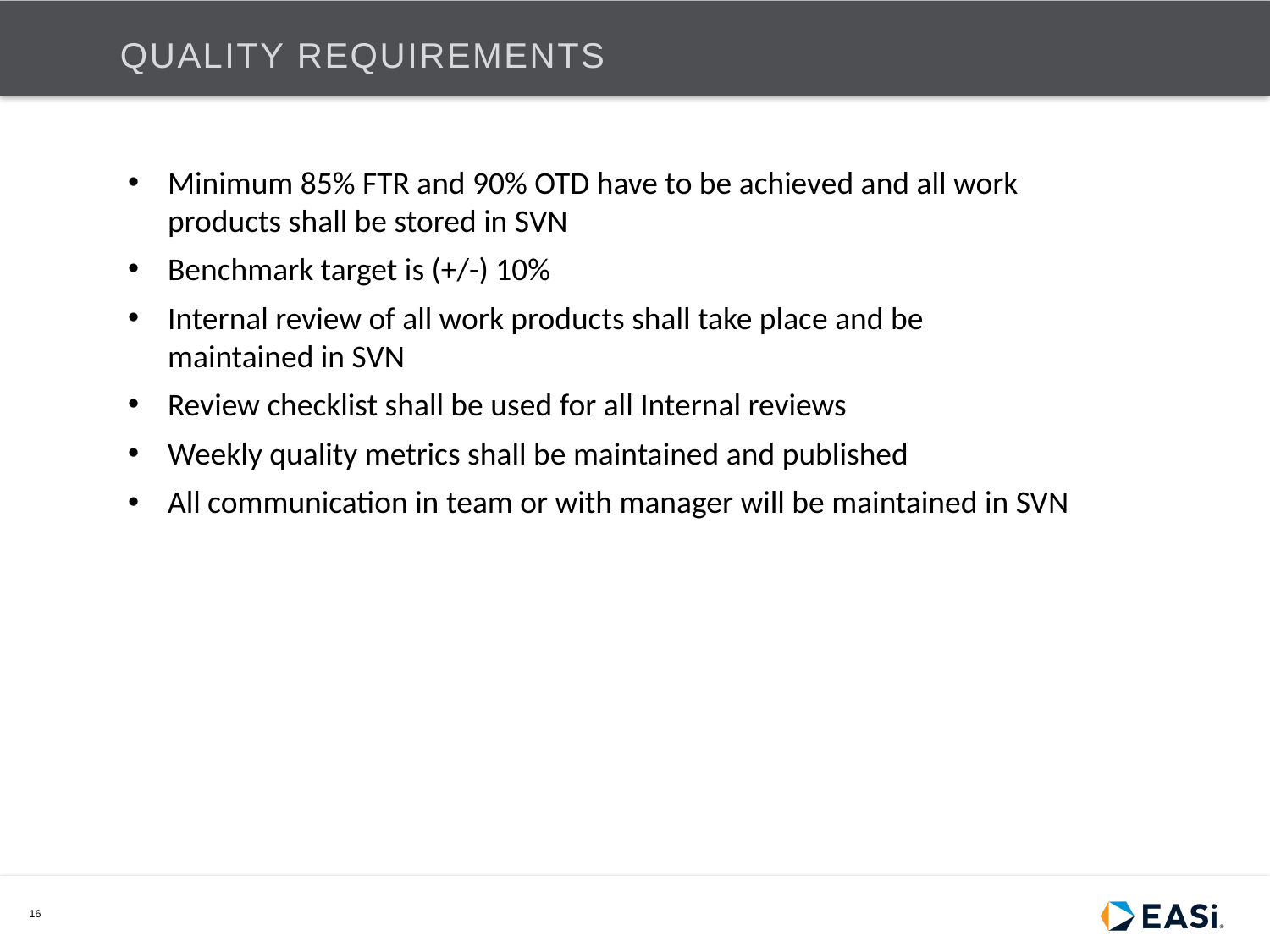

# Quality Requirements
Minimum 85% FTR and 90% OTD have to be achieved and all work products shall be stored in SVN
Benchmark target is (+/-) 10%
Internal review of all work products shall take place and be maintained in SVN
Review checklist shall be used for all Internal reviews
Weekly quality metrics shall be maintained and published
All communication in team or with manager will be maintained in SVN
16